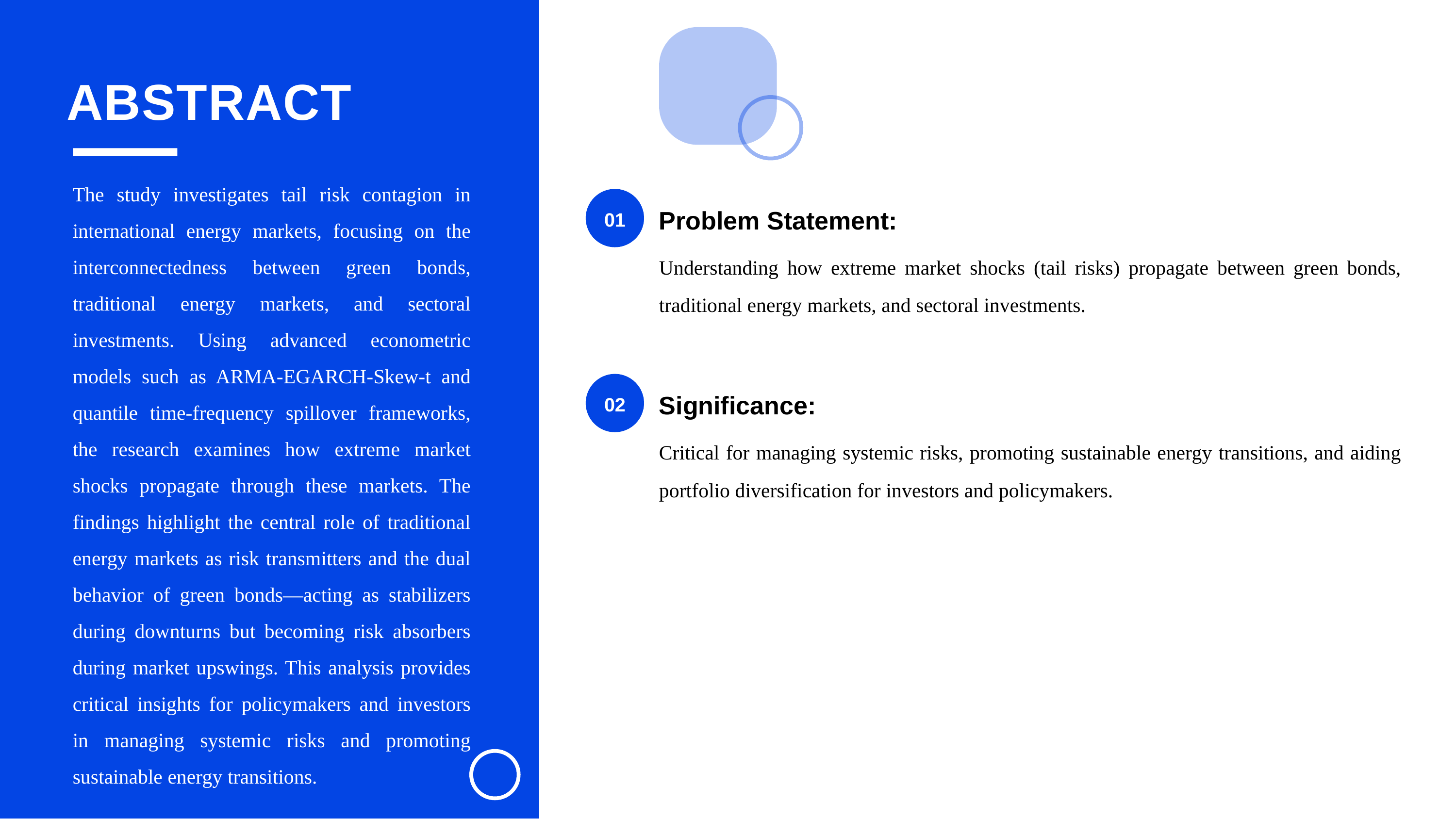

ABSTRACT

The study investigates tail risk contagion in international energy markets, focusing on the interconnectedness between green bonds, traditional energy markets, and sectoral investments. Using advanced econometric models such as ARMA-EGARCH-Skew-t and quantile time-frequency spillover frameworks, the research examines how extreme market shocks propagate through these markets. The findings highlight the central role of traditional energy markets as risk transmitters and the dual behavior of green bonds—acting as stabilizers during downturns but becoming risk absorbers during market upswings. This analysis provides critical insights for policymakers and investors in managing systemic risks and promoting sustainable energy transitions.

01
Problem Statement:
Understanding how extreme market shocks (tail risks) propagate between green bonds, traditional energy markets, and sectoral investments.

02
Significance:
Critical for managing systemic risks, promoting sustainable energy transitions, and aiding portfolio diversification for investors and policymakers.